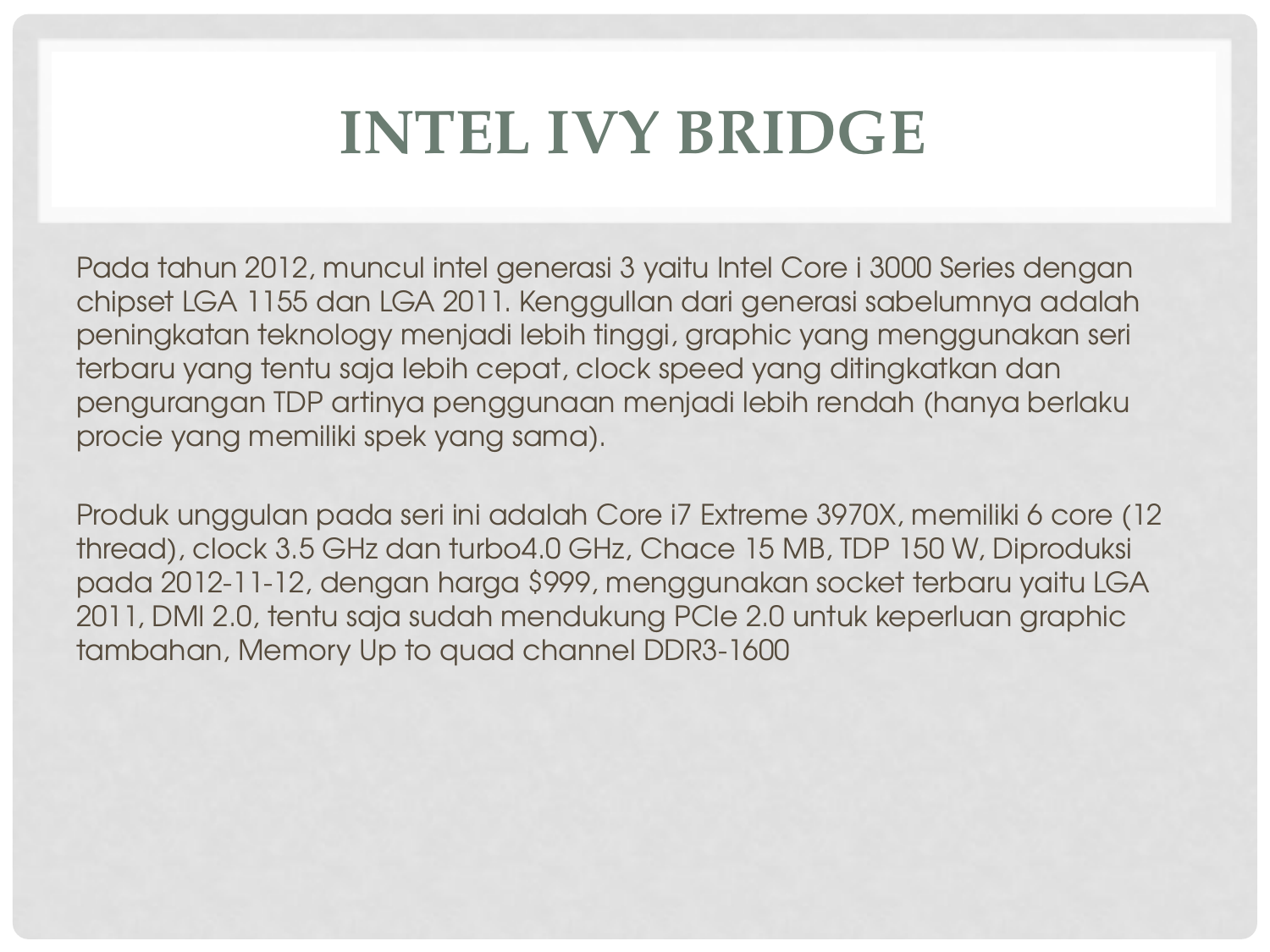

# INTEL IVY BRIDGE
Pada tahun 2012, muncul intel generasi 3 yaitu Intel Core i 3000 Series dengan chipset LGA 1155 dan LGA 2011. Kenggullan dari generasi sabelumnya adalah peningkatan teknology menjadi lebih tinggi, graphic yang menggunakan seri terbaru yang tentu saja lebih cepat, clock speed yang ditingkatkan dan pengurangan TDP artinya penggunaan menjadi lebih rendah (hanya berlaku procie yang memiliki spek yang sama).

Produk unggulan pada seri ini adalah Core i7 Extreme 3970X, memiliki 6 core (12 thread), clock 3.5 GHz dan turbo4.0 GHz, Chace 15 MB, TDP 150 W, Diproduksi pada 2012-11-12, dengan harga $999, menggunakan socket terbaru yaitu LGA 2011, DMI 2.0, tentu saja sudah mendukung PCIe 2.0 untuk keperluan graphic tambahan, Memory Up to quad channel DDR3-1600